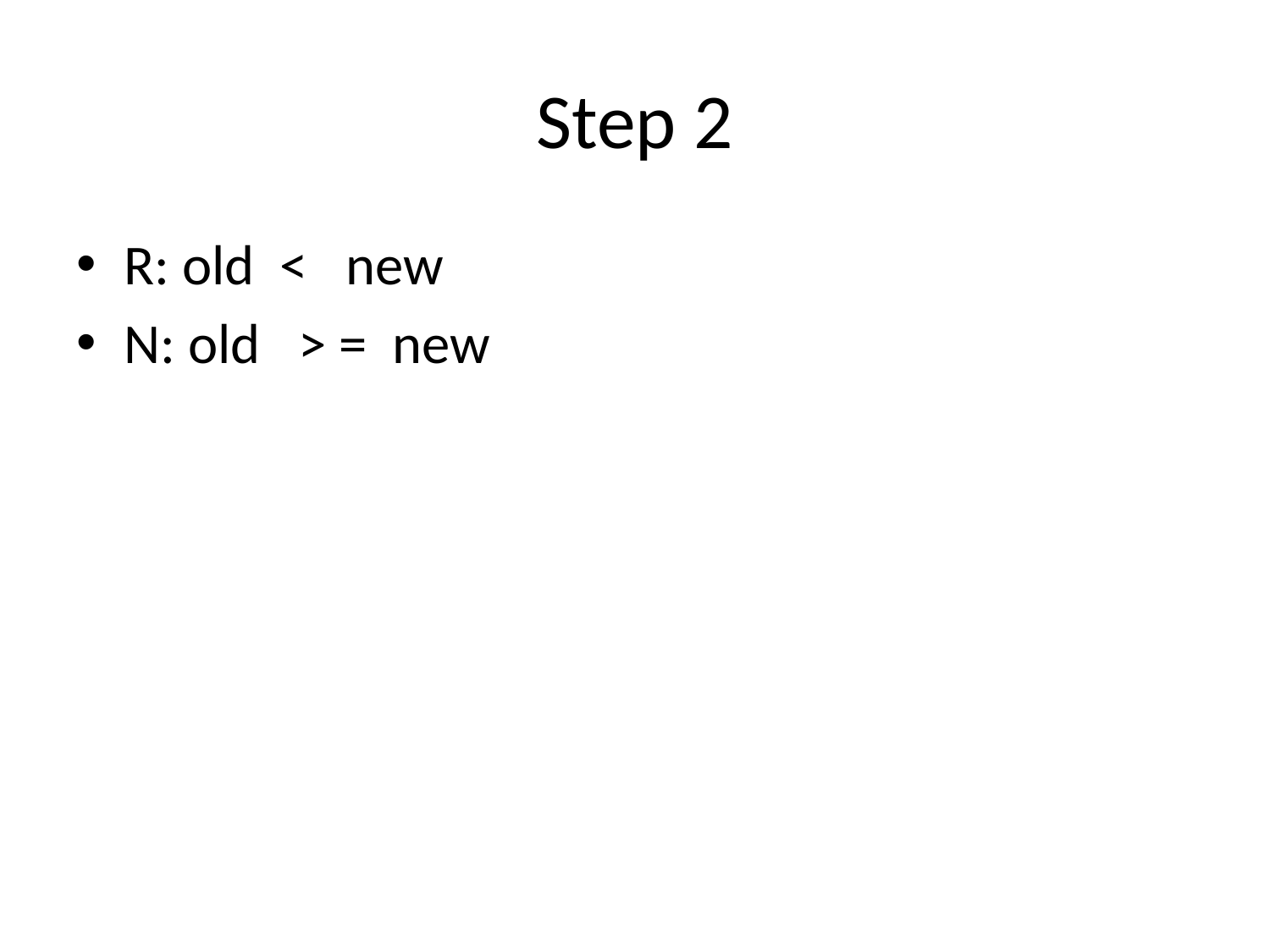

# Step 2
R: old  <   new
N: old   > =  new